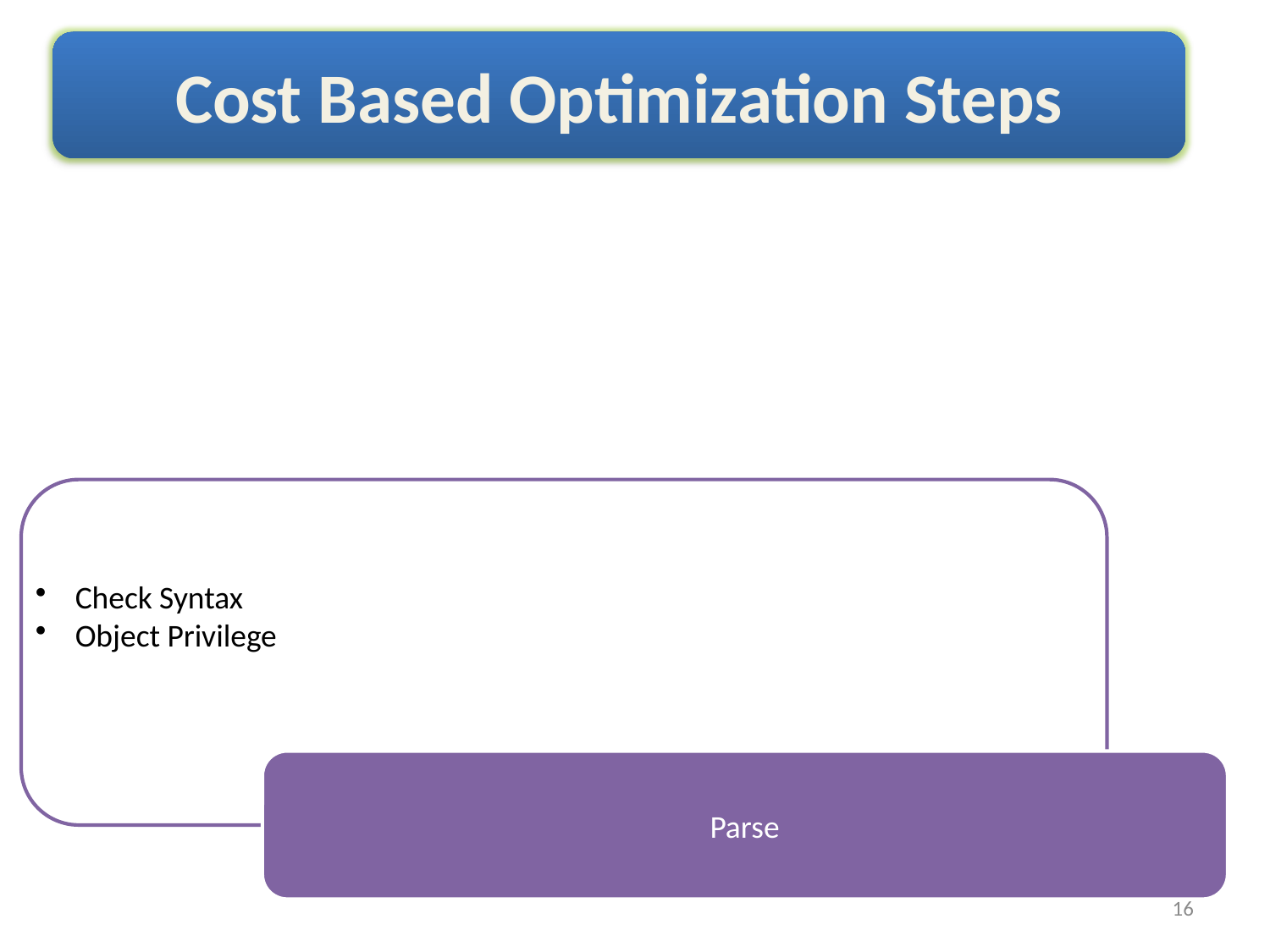

Cost Based Optimization Steps
Parse
Check Syntax
Object Privilege
Cost
16